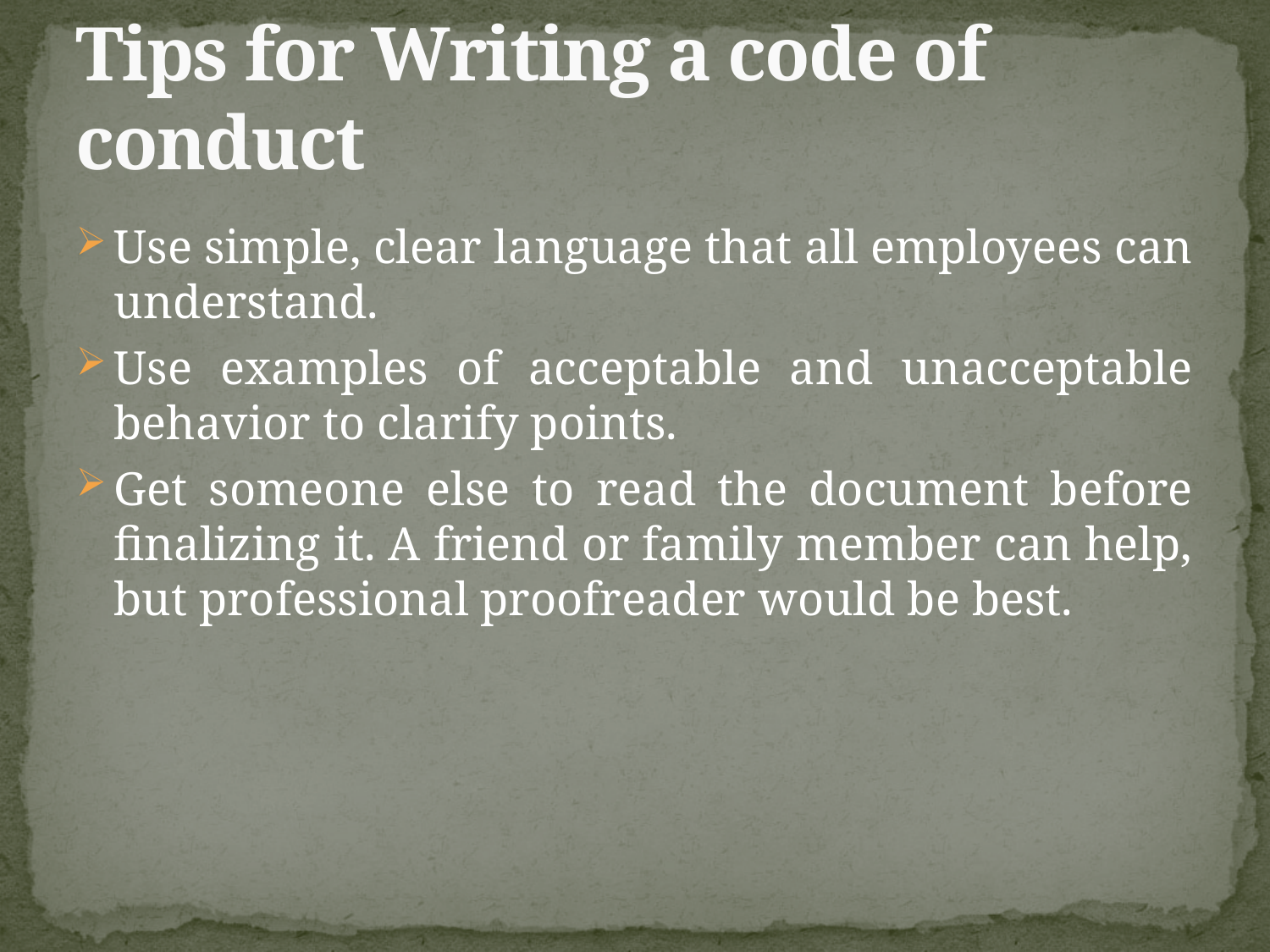

# Tips for Writing a code of conduct
Use simple, clear language that all employees can understand.
Use examples of acceptable and unacceptable behavior to clarify points.
Get someone else to read the document before finalizing it. A friend or family member can help, but professional proofreader would be best.